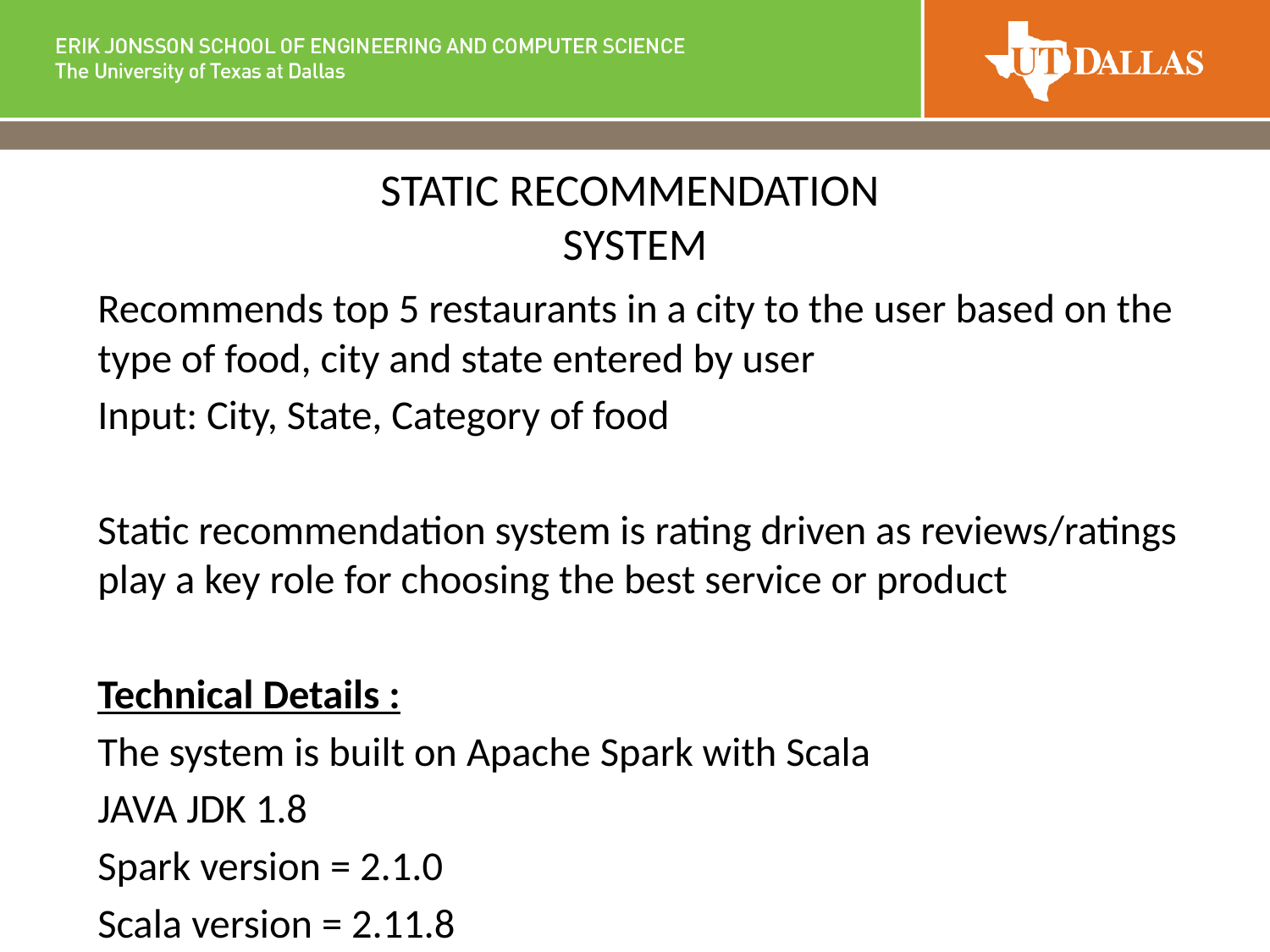

# STATIC RECOMMENDATION SYSTEM
Recommends top 5 restaurants in a city to the user based on the type of food, city and state entered by user
Input: City, State, Category of food

Static recommendation system is rating driven as reviews/ratings play a key role for choosing the best service or product

Technical Details :
The system is built on Apache Spark with Scala
JAVA JDK 1.8
Spark version = 2.1.0
Scala version = 2.11.8